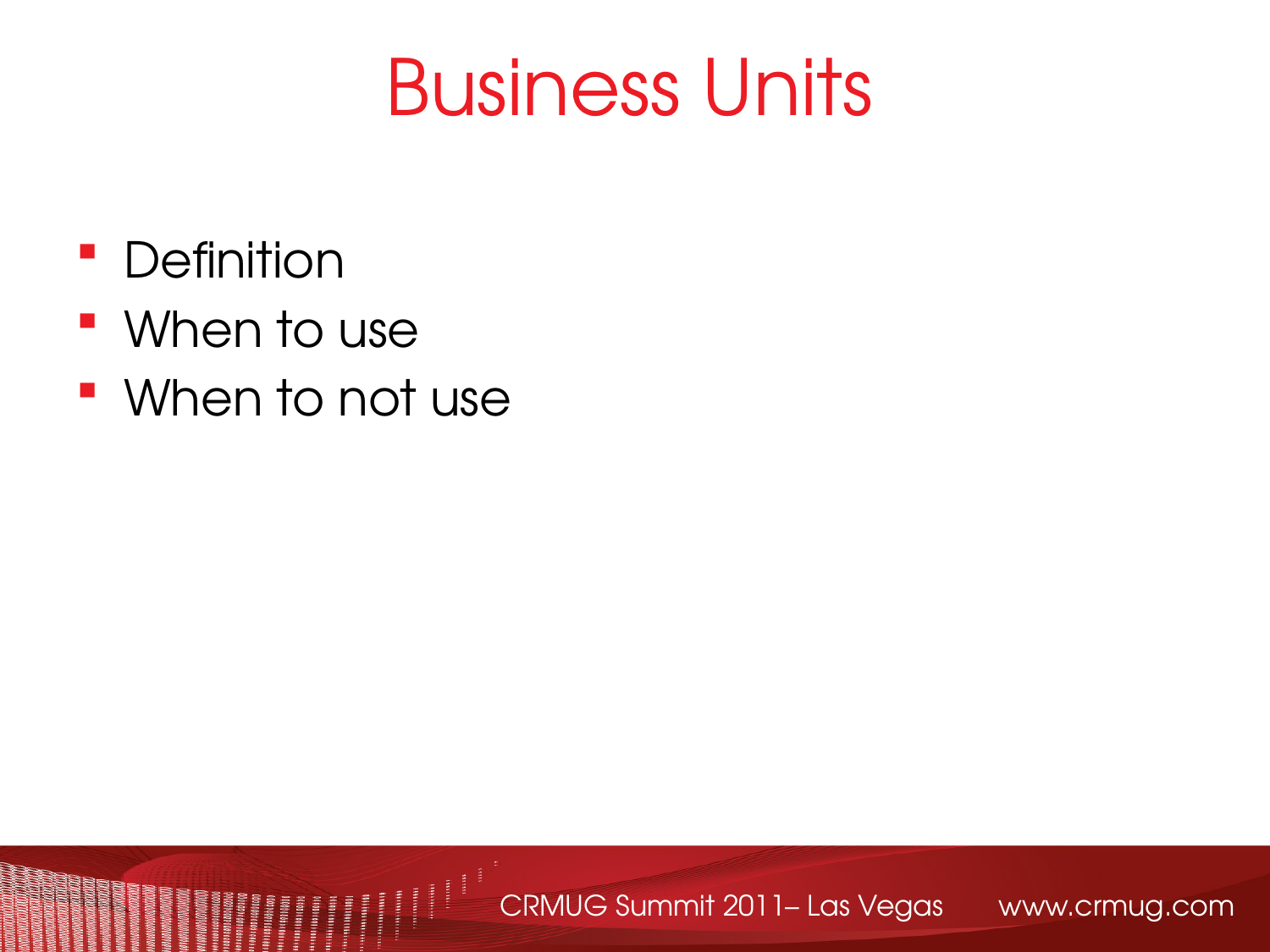

# Business Units
Definition
When to use
When to not use